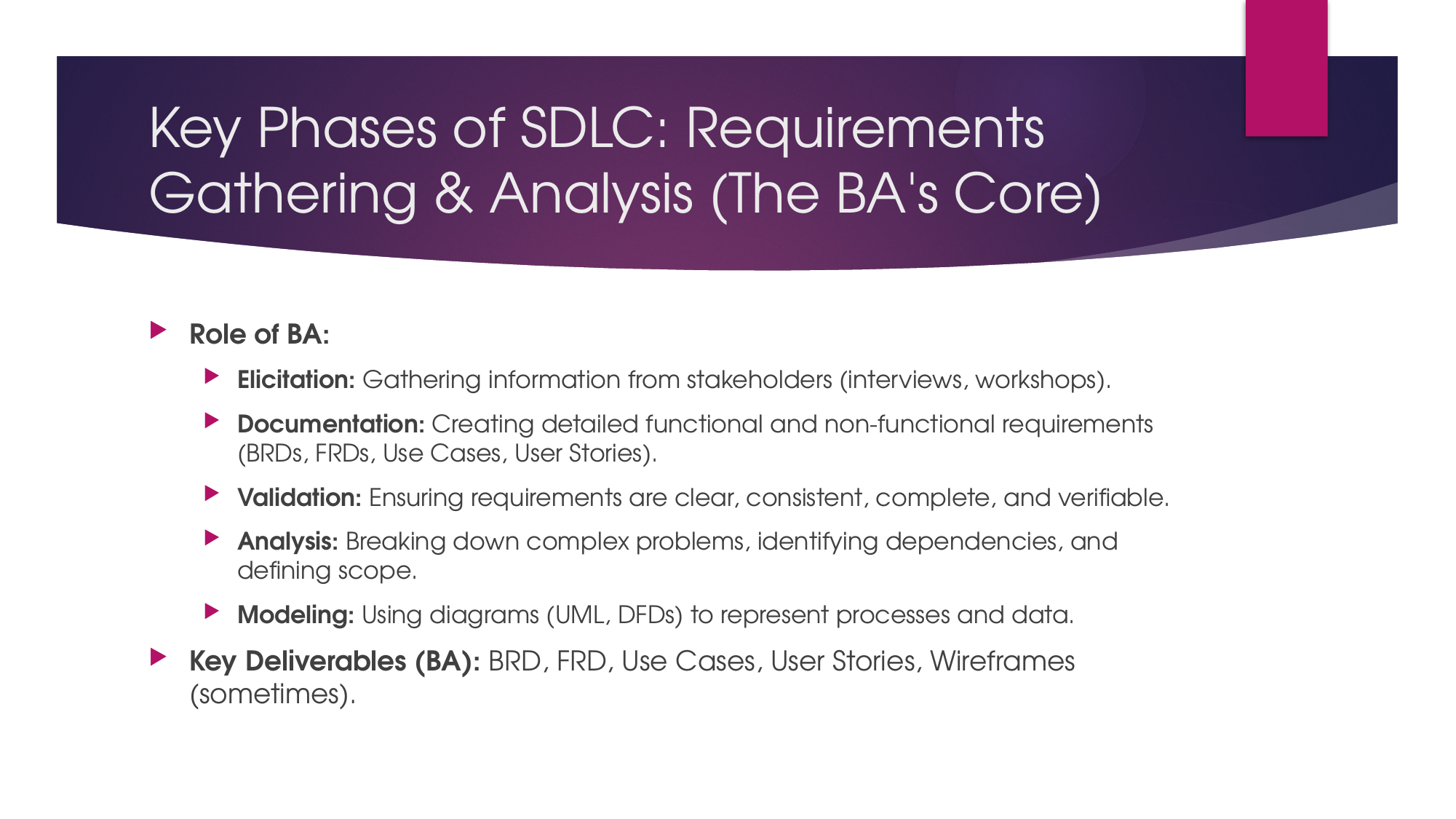

# Key Phases of SDLC: Requirements Gathering & Analysis (The BA's Core)
Role of BA:
Elicitation: Gathering information from stakeholders (interviews, workshops).
Documentation: Creating detailed functional and non-functional requirements (BRDs, FRDs, Use Cases, User Stories).
Validation: Ensuring requirements are clear, consistent, complete, and verifiable.
Analysis: Breaking down complex problems, identifying dependencies, and defining scope.
Modeling: Using diagrams (UML, DFDs) to represent processes and data.
Key Deliverables (BA): BRD, FRD, Use Cases, User Stories, Wireframes (sometimes).